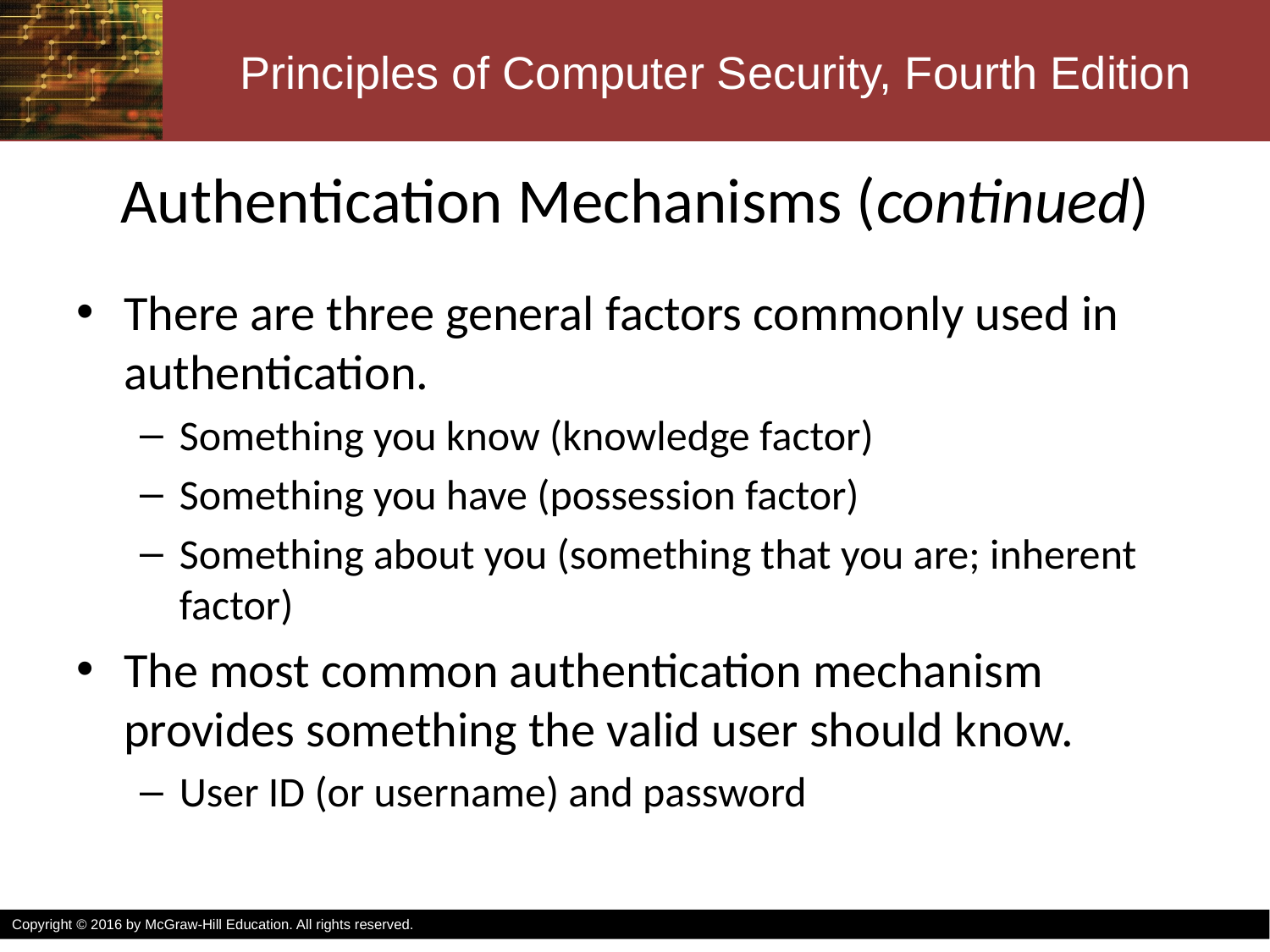

# Authentication Mechanisms (continued)
There are three general factors commonly used in authentication.
Something you know (knowledge factor)
Something you have (possession factor)
Something about you (something that you are; inherent factor)
The most common authentication mechanism provides something the valid user should know.
User ID (or username) and password